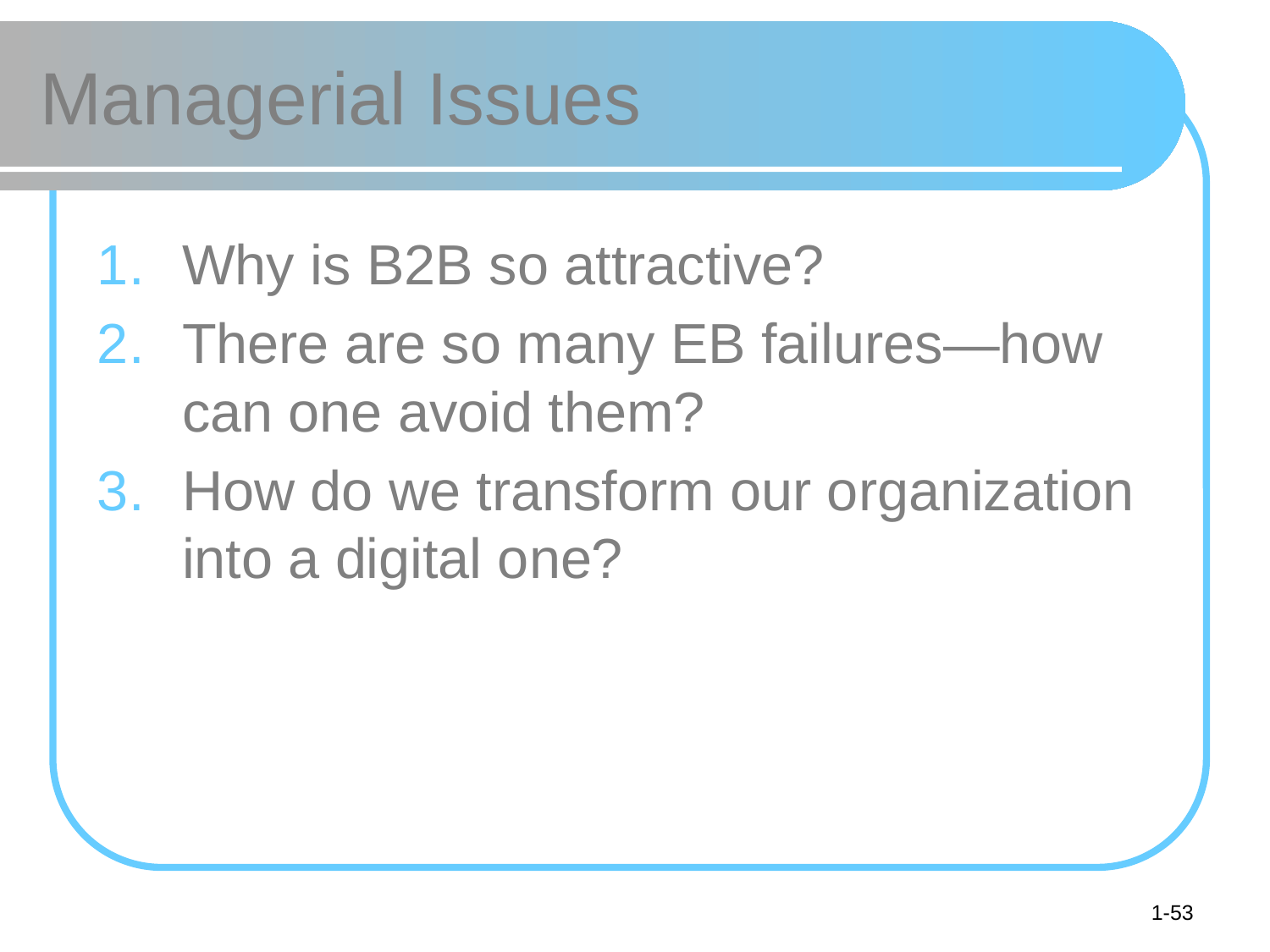

# Managerial Issues
Why is B2B so attractive?
There are so many EB failures—how can one avoid them?
How do we transform our organization into a digital one?

1-53